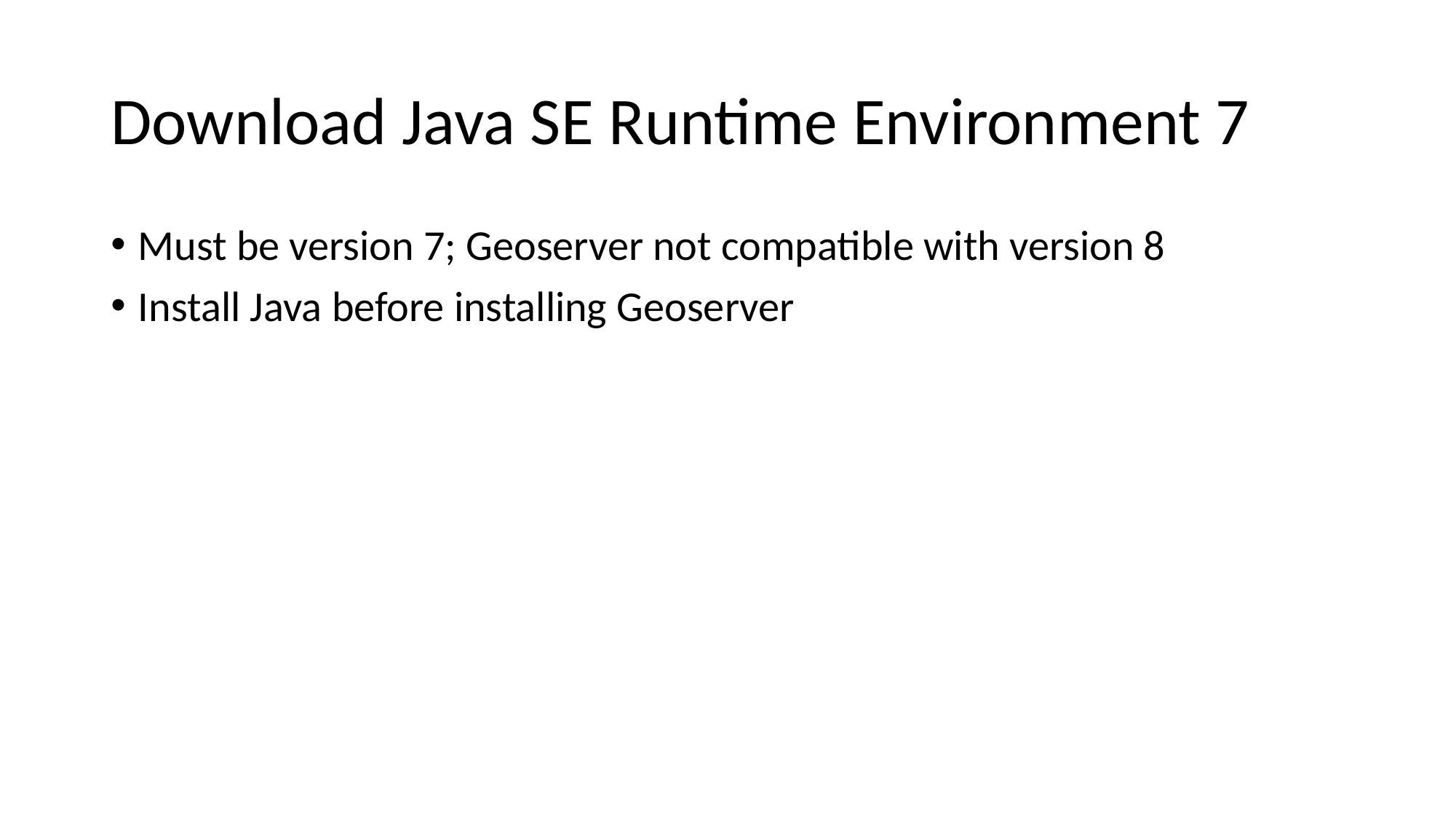

# Download Java SE Runtime Environment 7
Must be version 7; Geoserver not compatible with version 8
Install Java before installing Geoserver